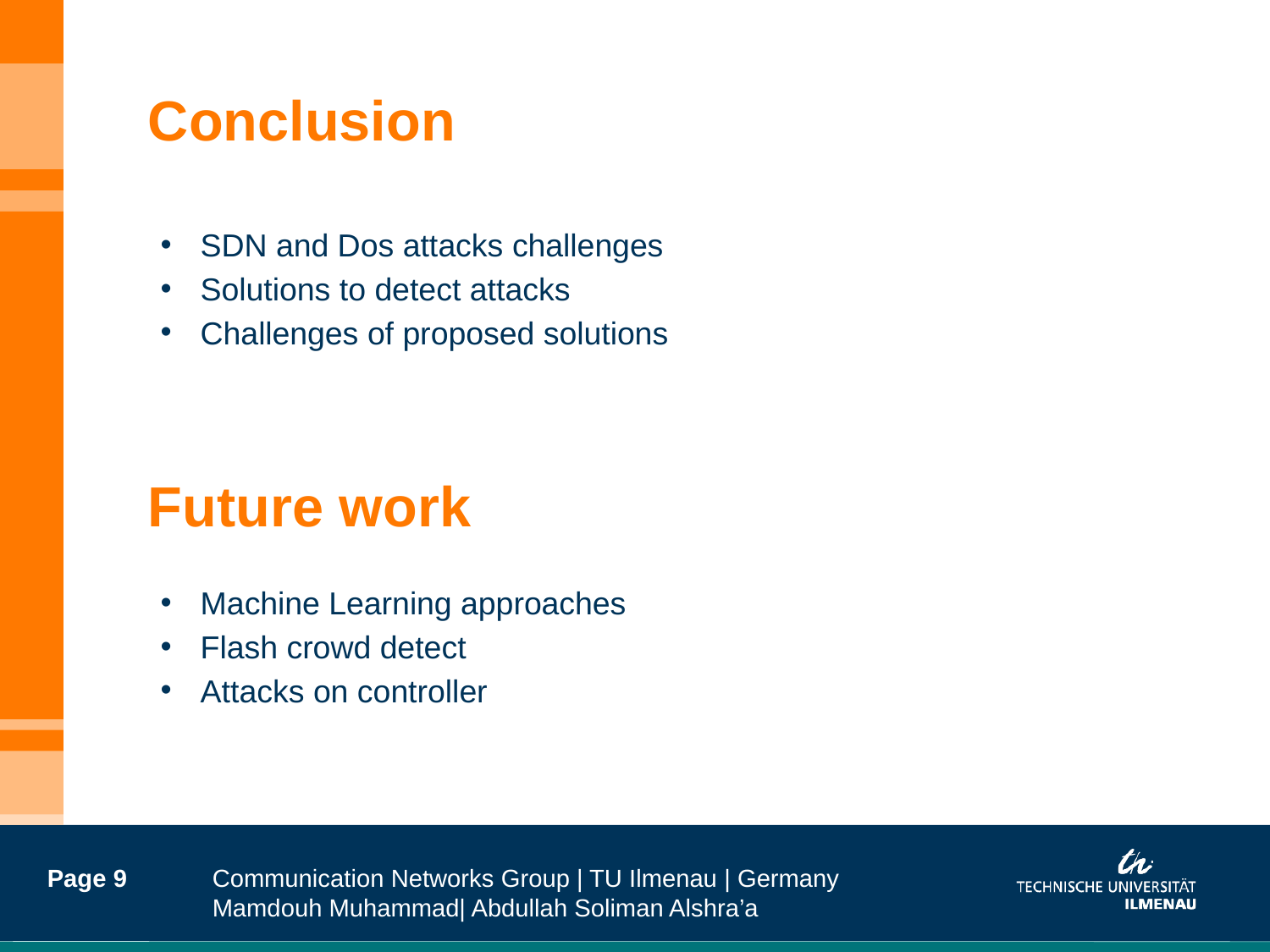

Conclusion

SDN and Dos attacks challenges
Solutions to detect attacks
Challenges of proposed solutions

Future work
Machine Learning approaches
Flash crowd detect
Attacks on controller

Page 9
Communication Networks Group | TU Ilmenau | Germany
Mamdouh Muhammad| Abdullah Soliman Alshra’a